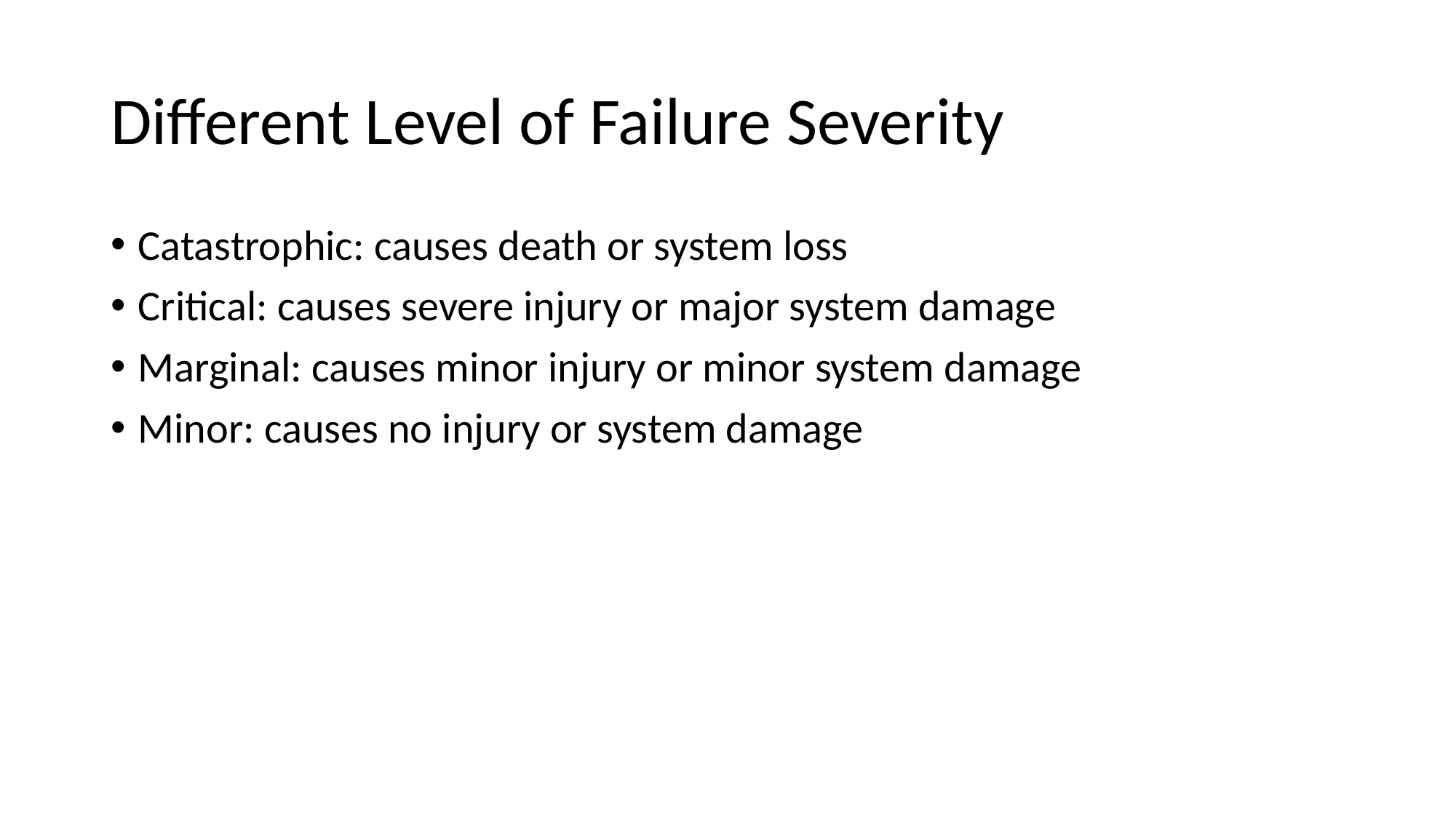

# Different Level of Failure Severity
Catastrophic: causes death or system loss
Critical: causes severe injury or major system damage
Marginal: causes minor injury or minor system damage
Minor: causes no injury or system damage